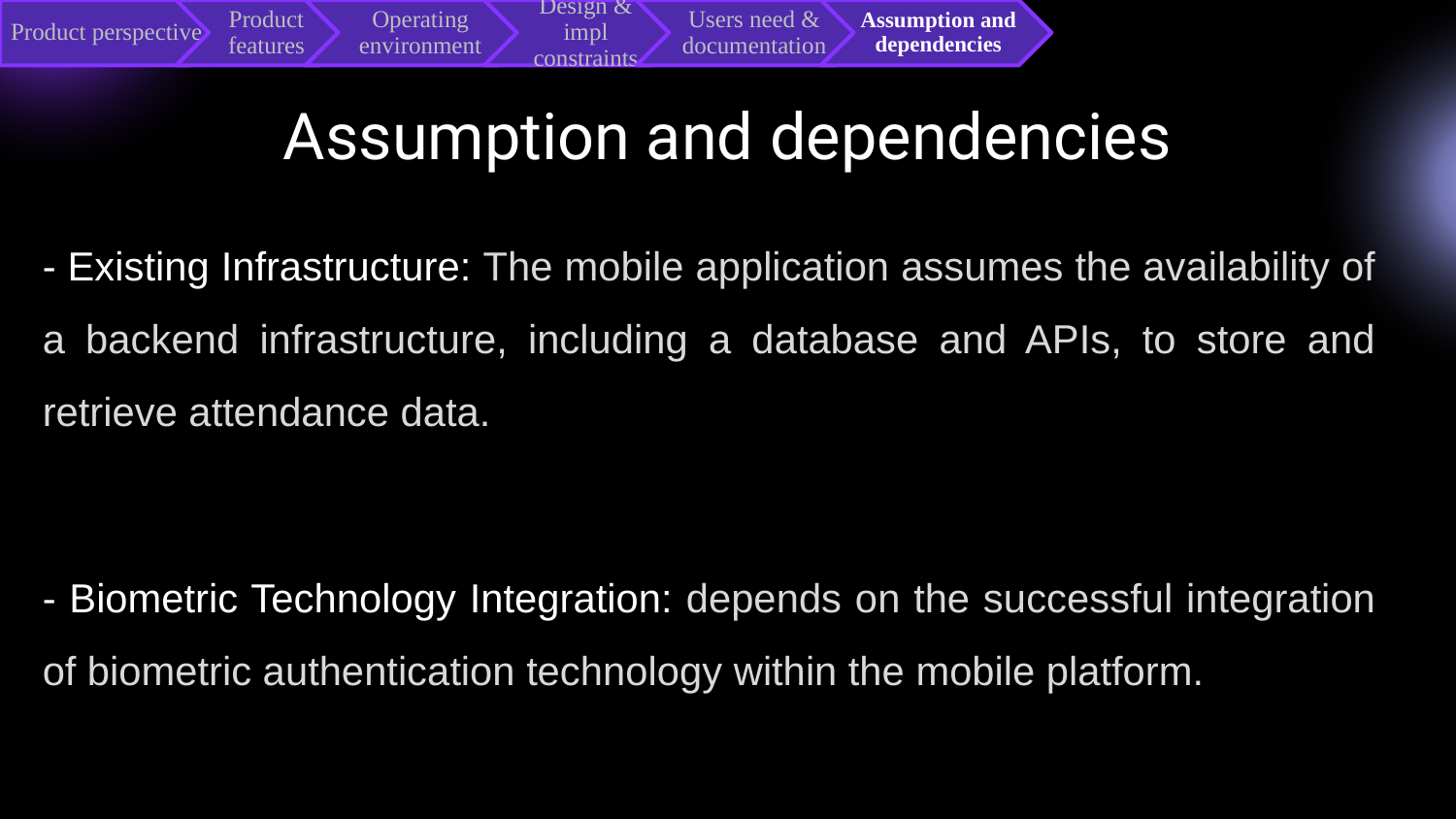

Product perspective
Product features
Operating environment
Design & impl constraints
Users need & documentation
Assumption and dependencies
# Assumption and dependencies
- Existing Infrastructure: The mobile application assumes the availability of a backend infrastructure, including a database and APIs, to store and retrieve attendance data.

- Biometric Technology Integration: depends on the successful integration of biometric authentication technology within the mobile platform.